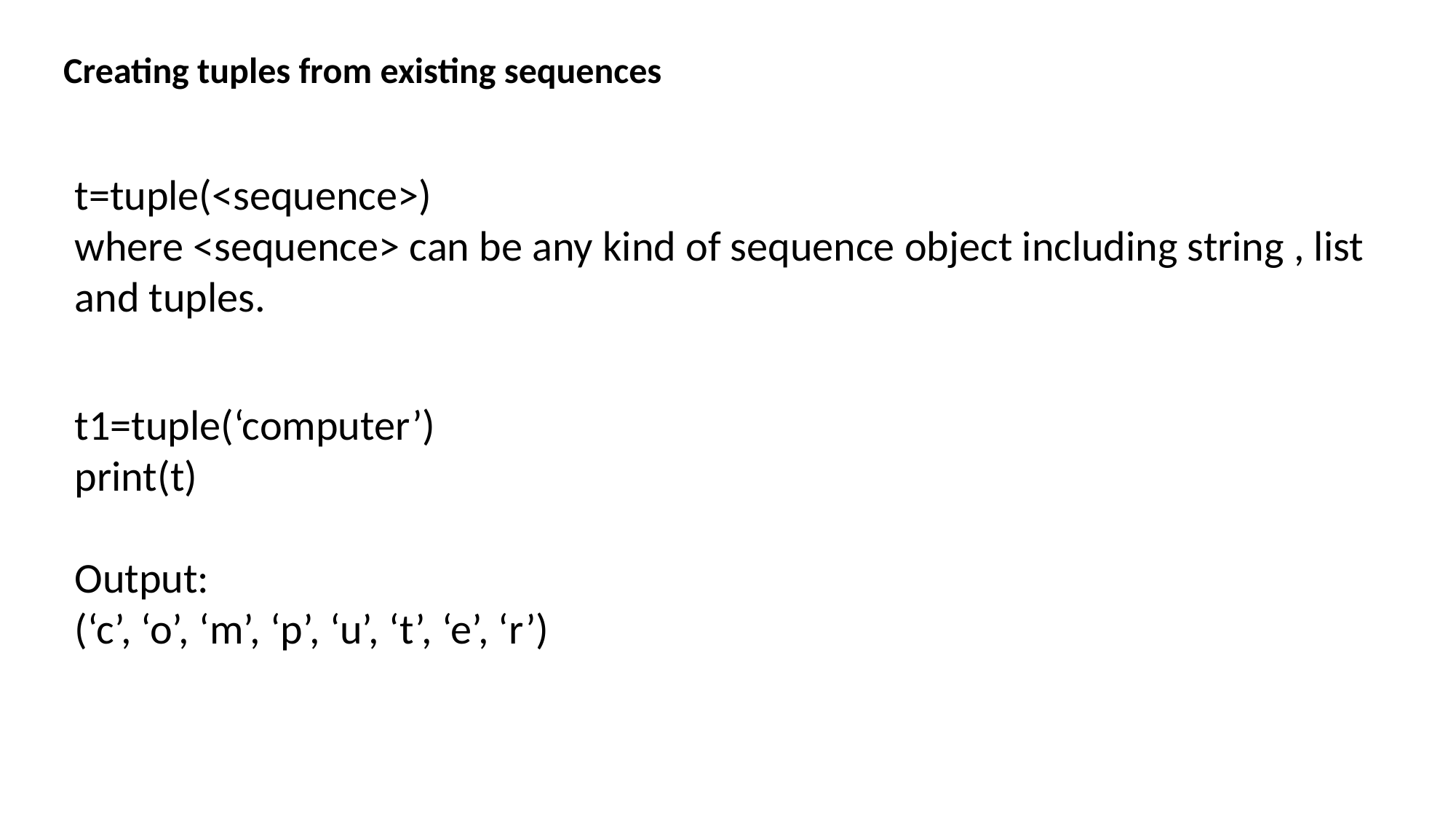

Creating tuples from existing sequences
t=tuple(<sequence>)
where <sequence> can be any kind of sequence object including string , list and tuples.
t1=tuple(‘computer’)
print(t)

Output:
(‘c’, ‘o’, ‘m’, ‘p’, ‘u’, ‘t’, ‘e’, ‘r’)